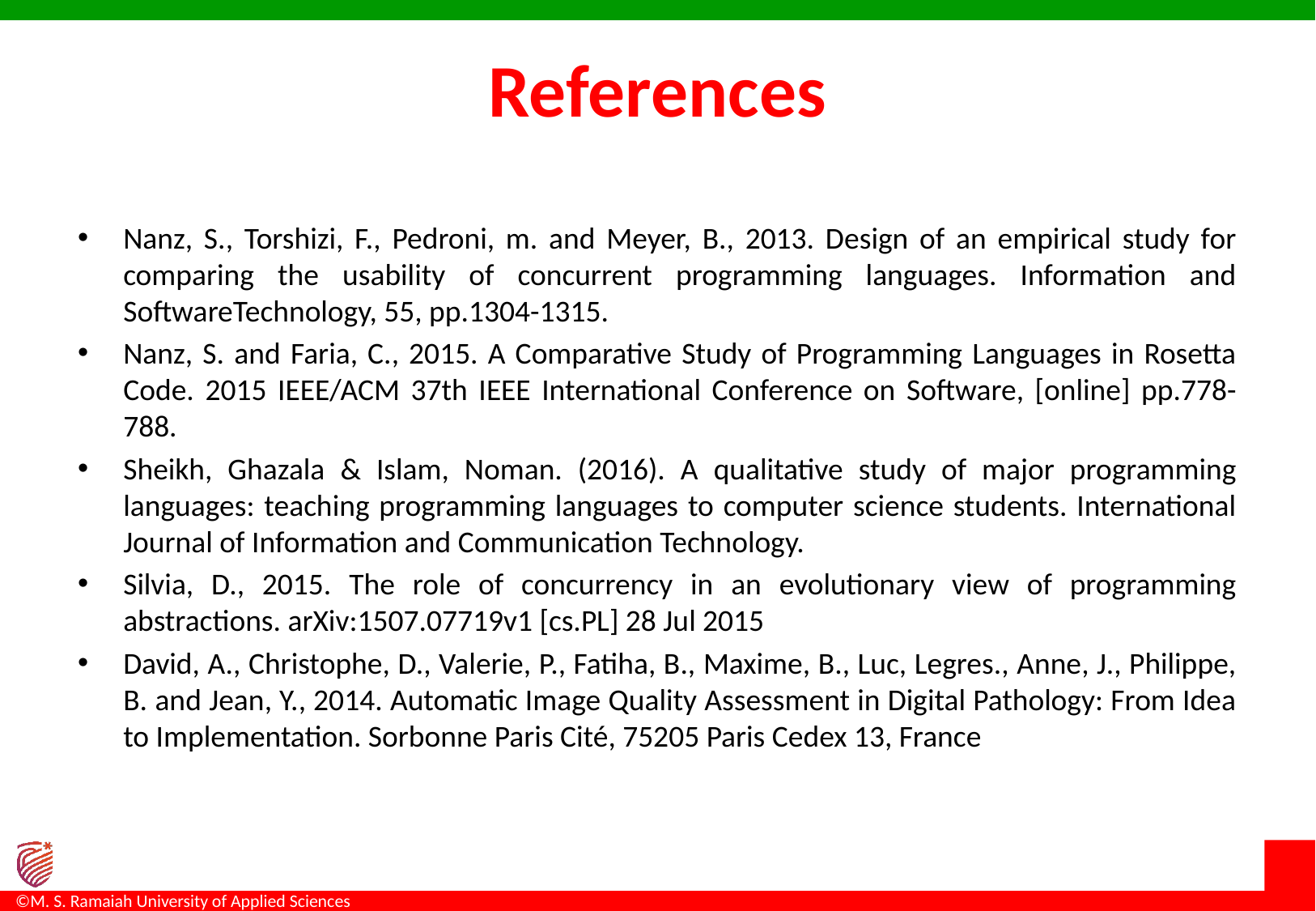

# References
Nanz, S., Torshizi, F., Pedroni, m. and Meyer, B., 2013. Design of an empirical study for comparing the usability of concurrent programming languages. Information and SoftwareTechnology, 55, pp.1304-1315.
Nanz, S. and Faria, C., 2015. A Comparative Study of Programming Languages in Rosetta Code. 2015 IEEE/ACM 37th IEEE International Conference on Software, [online] pp.778-788.
Sheikh, Ghazala & Islam, Noman. (2016). A qualitative study of major programming languages: teaching programming languages to computer science students. International Journal of Information and Communication Technology.
Silvia, D., 2015. The role of concurrency in an evolutionary view of programming abstractions. arXiv:1507.07719v1 [cs.PL] 28 Jul 2015
David, A., Christophe, D., Valerie, P., Fatiha, B., Maxime, B., Luc, Legres., Anne, J., Philippe, B. and Jean, Y., 2014. Automatic Image Quality Assessment in Digital Pathology: From Idea to Implementation. Sorbonne Paris Cité, 75205 Paris Cedex 13, France